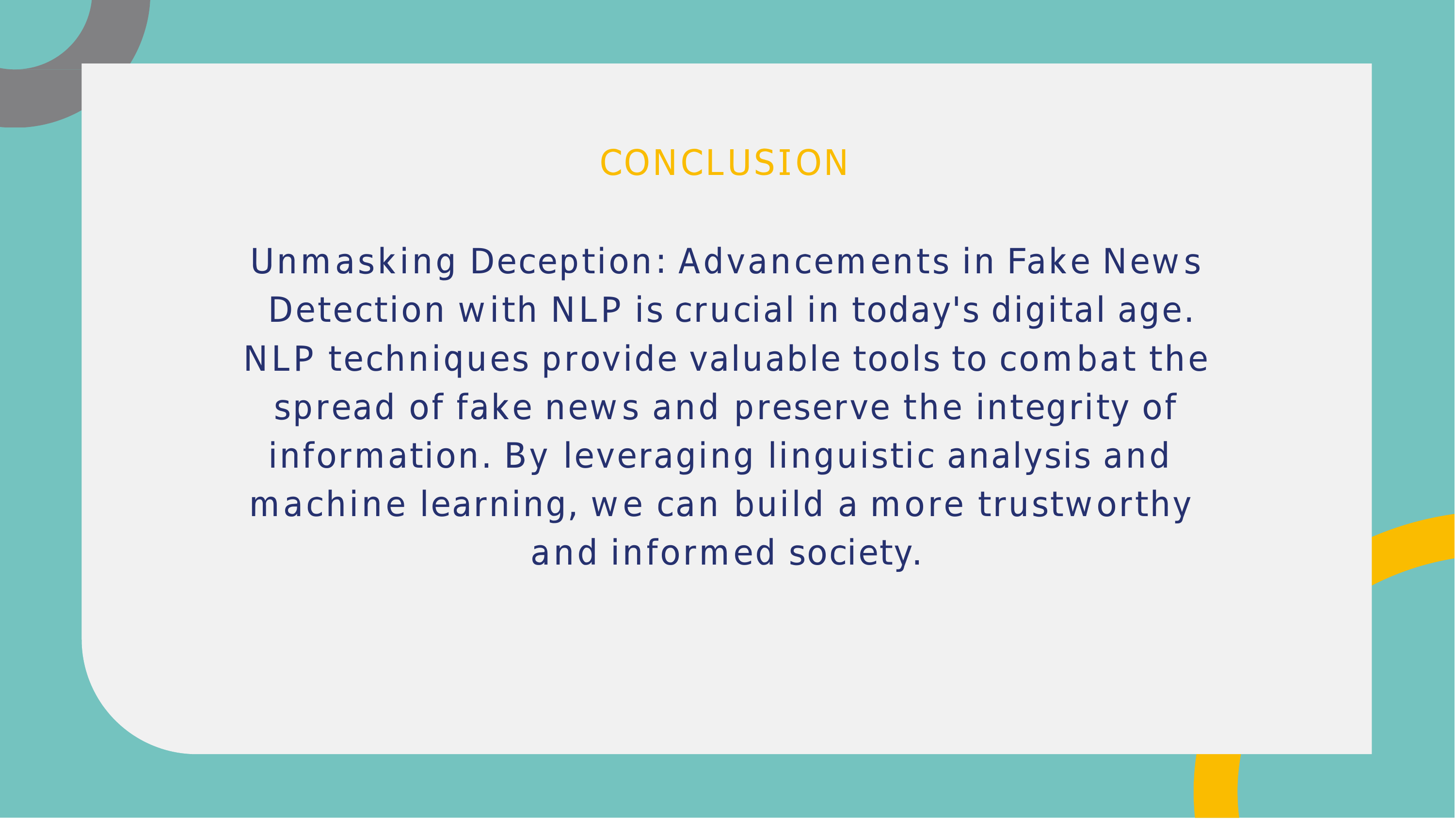

# CONCLUSION
Unmasking Deception: Advancements in Fake News  Detection with NLP is crucial in today's digital age.
NLP techniques provide valuable tools to combat the  spread of fake news and preserve the integrity of  information. By leveraging linguistic analysis and  machine learning, we can build a more trustworthy  and informed society.